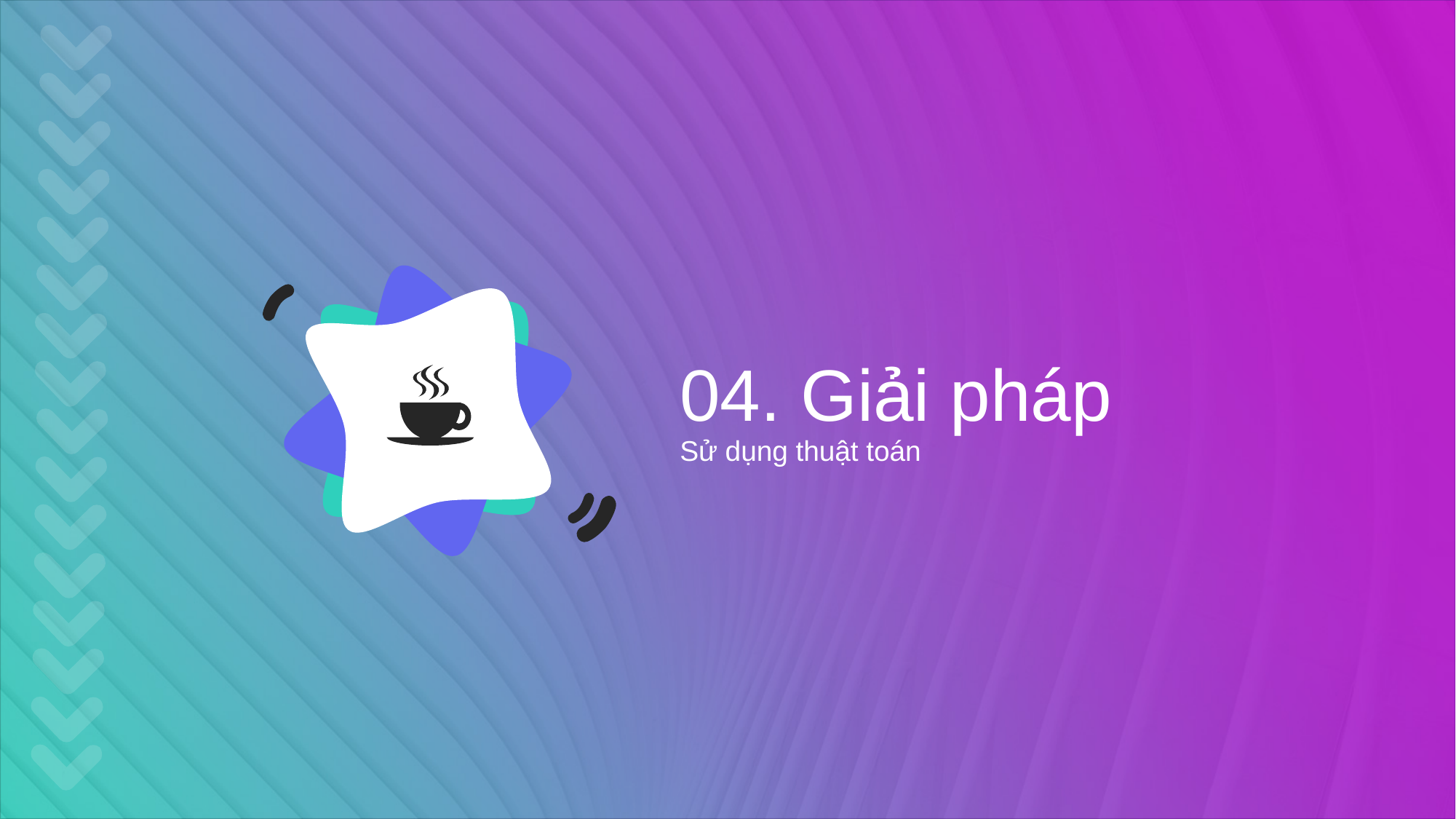

04. Giải pháp

Sử dụng thuật toán